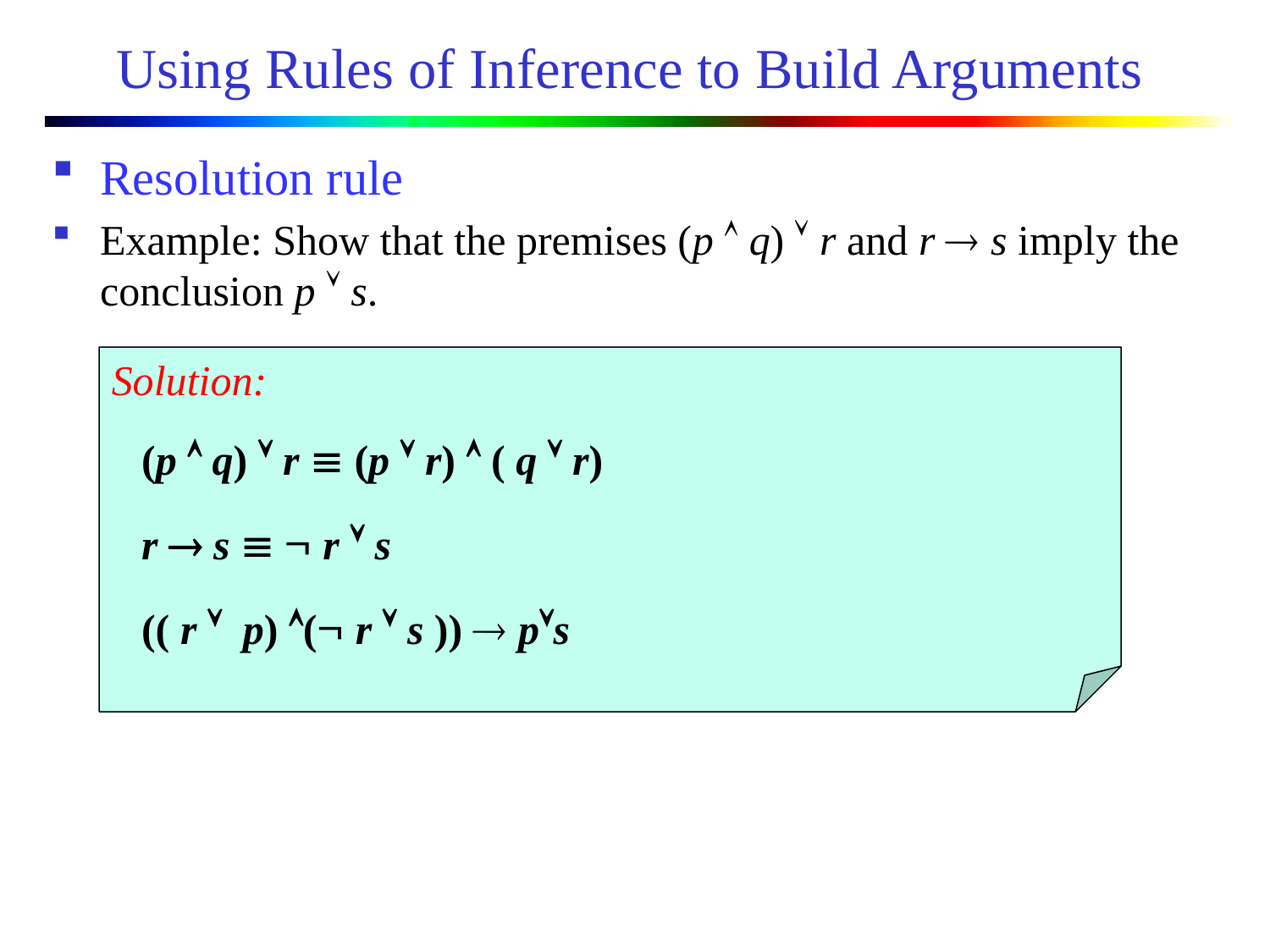

# Using Rules of Inference to Build Arguments
Resolution rule
Example: Show that the premises (p ∧ q) ∨ r and r → s imply the conclusion p ∨ s.
Solution:

(p ∧ q) ∨ r ≡ (p ∨ r) ∧ ( q ∨ r)
r → s ≡ ¬ r ∨ s
(( r ∨  p) ∧(¬ r ∨ s )) → p∨s